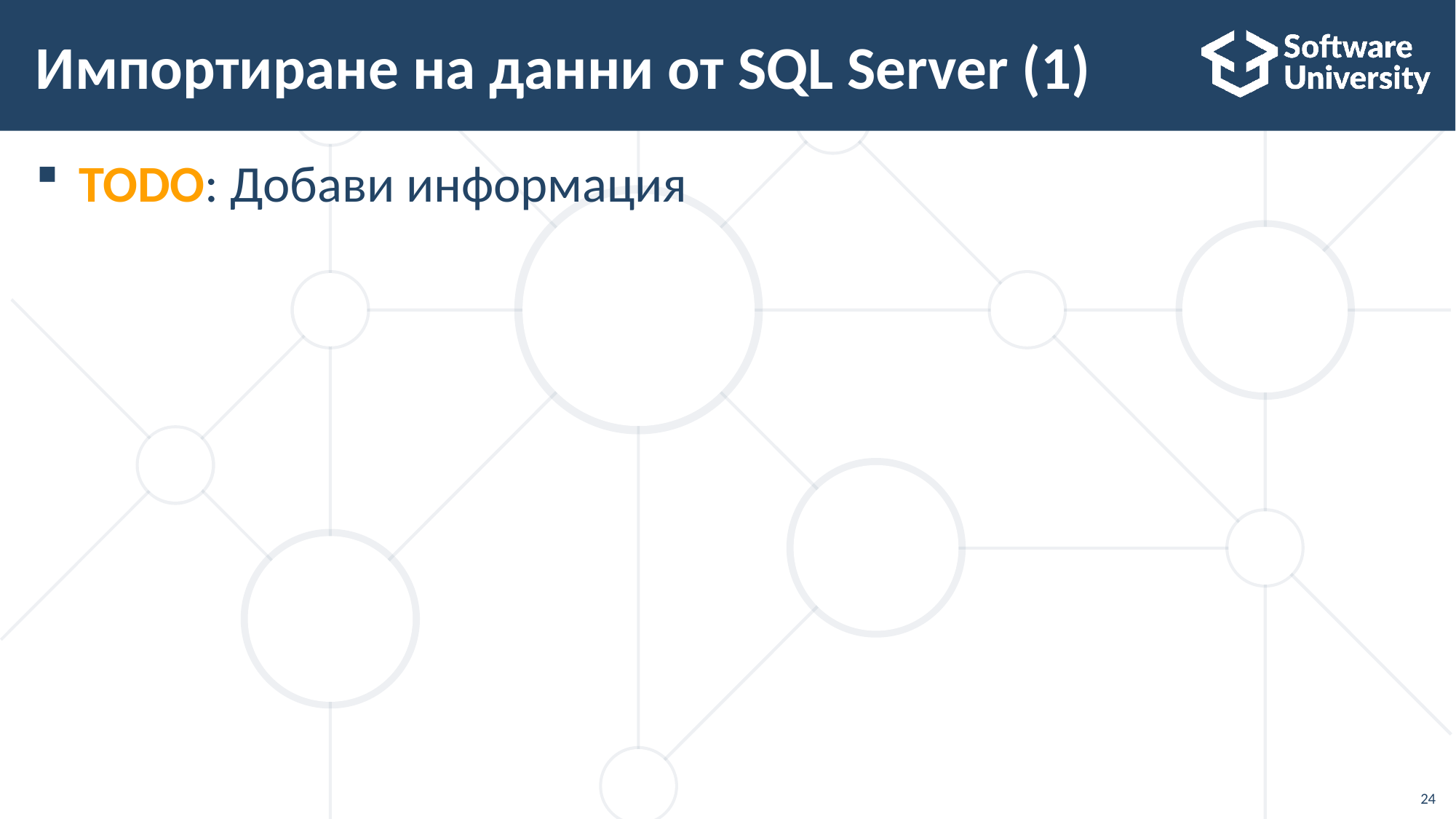

# Импортиране на данни от SQL Server (1)
TODO: Добави информация
24